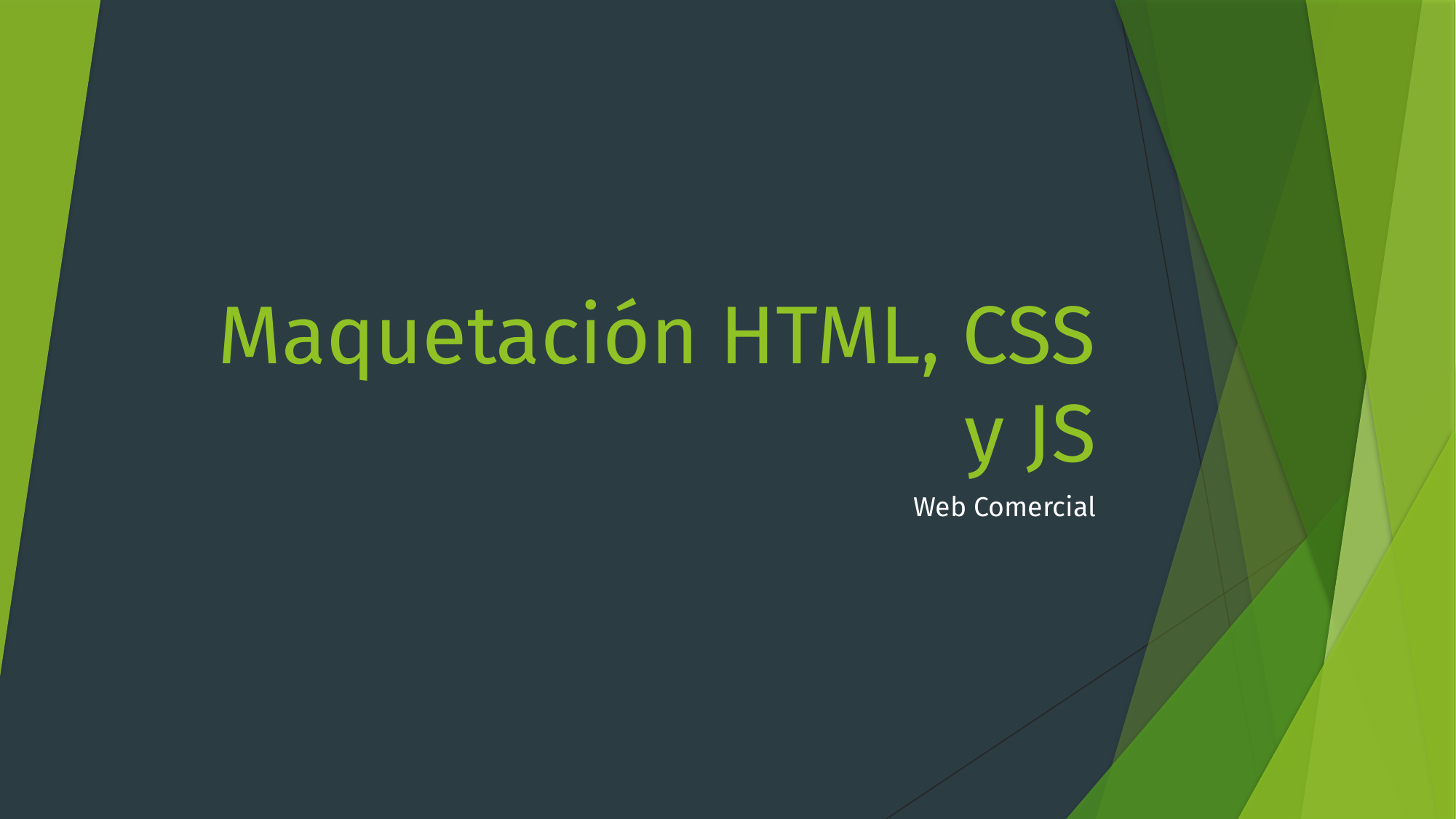

# Maquetación HTML, CSS y JS
Web Comercial